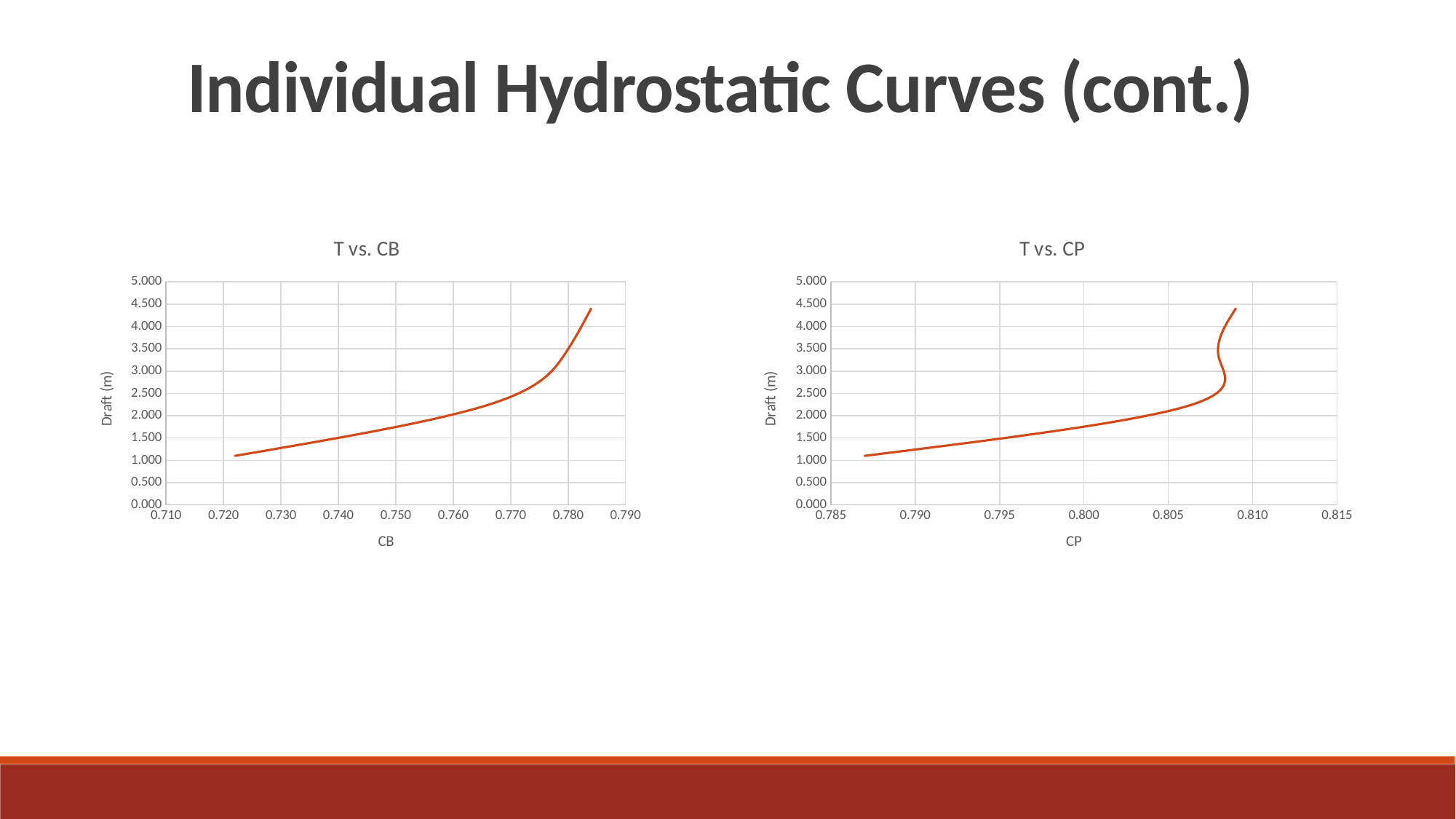

Individual Hydrostatic Curves (cont.)

### Chart:  T vs. CB

| Category |  |
|---|---|

### Chart: T vs. CP

| Category |  |
|---|---|